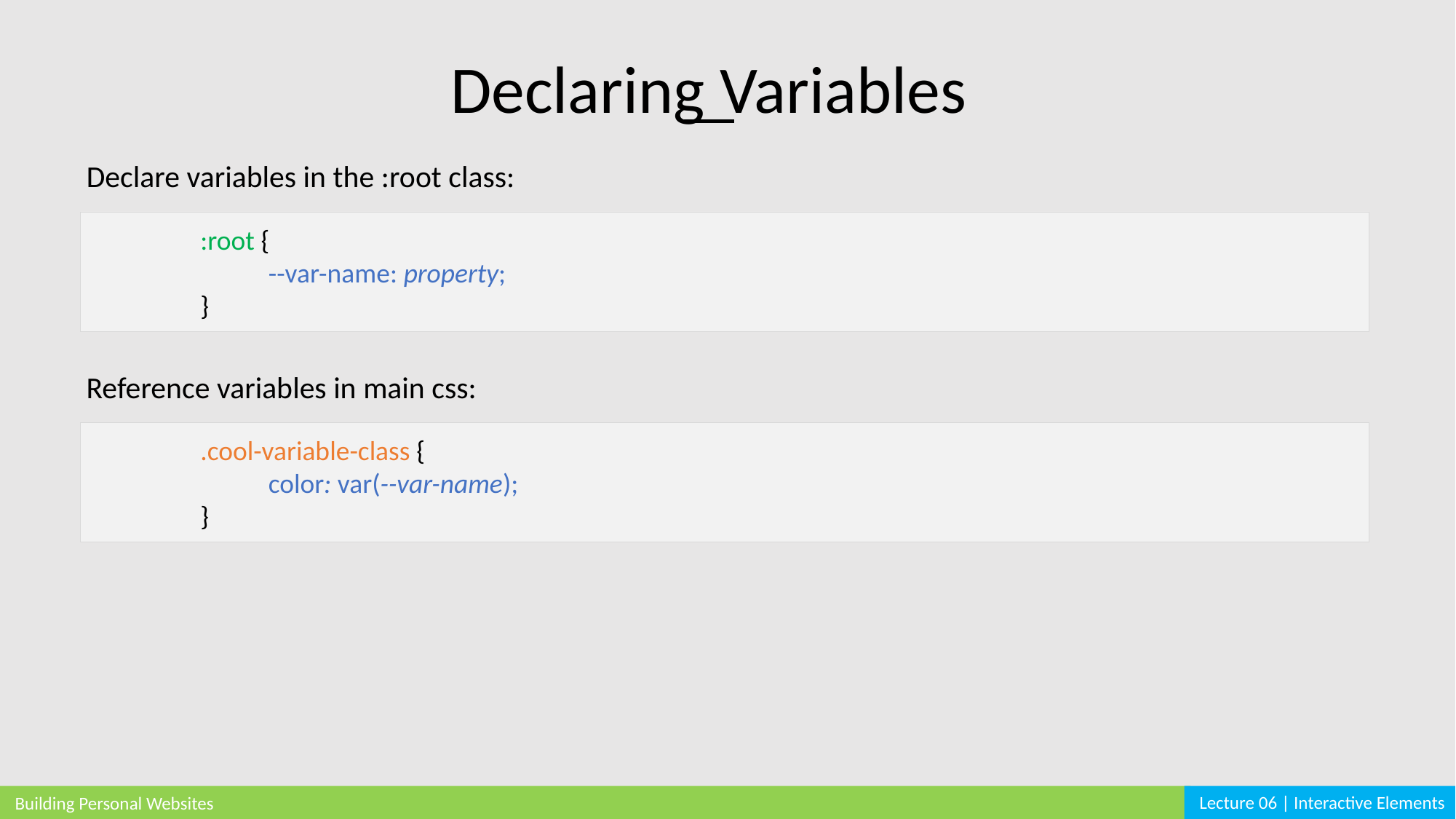

Declaring Variables
Declare variables in the :root class:
	:root {
	           --var-name: property;
	}
Reference variables in main css:
	.cool-variable-class {
	           color: var(--var-name);
	}
Lecture 06 | Interactive Elements

Building Personal Websites